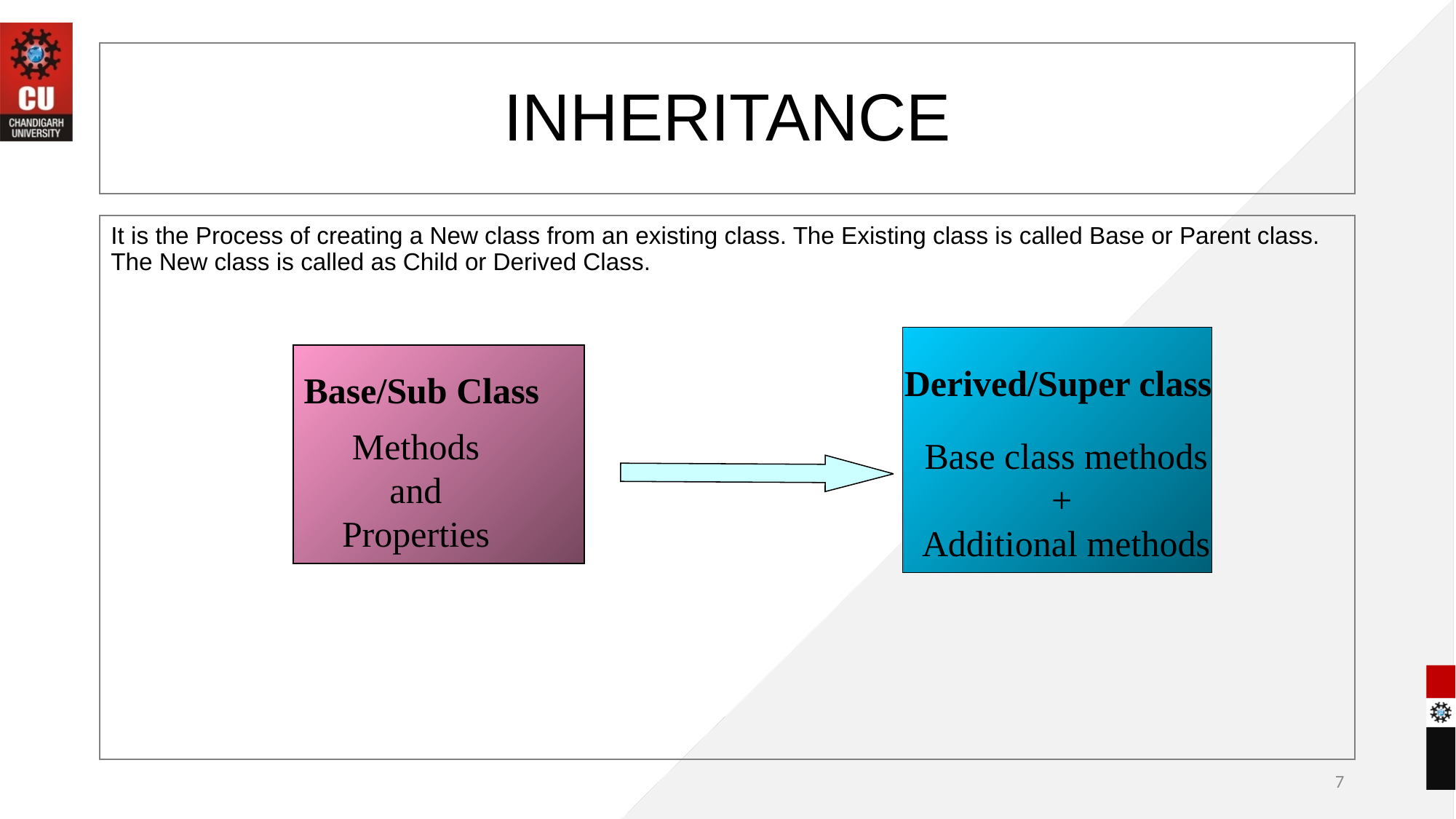

# INHERITANCE

It is the Process of creating a New class from an existing class. The Existing class is called Base or Parent class. The New class is called as Child or Derived Class.

Derived/Super class
Base/Sub Class
Methods
and Properties
Base class methods +
Additional methods
7